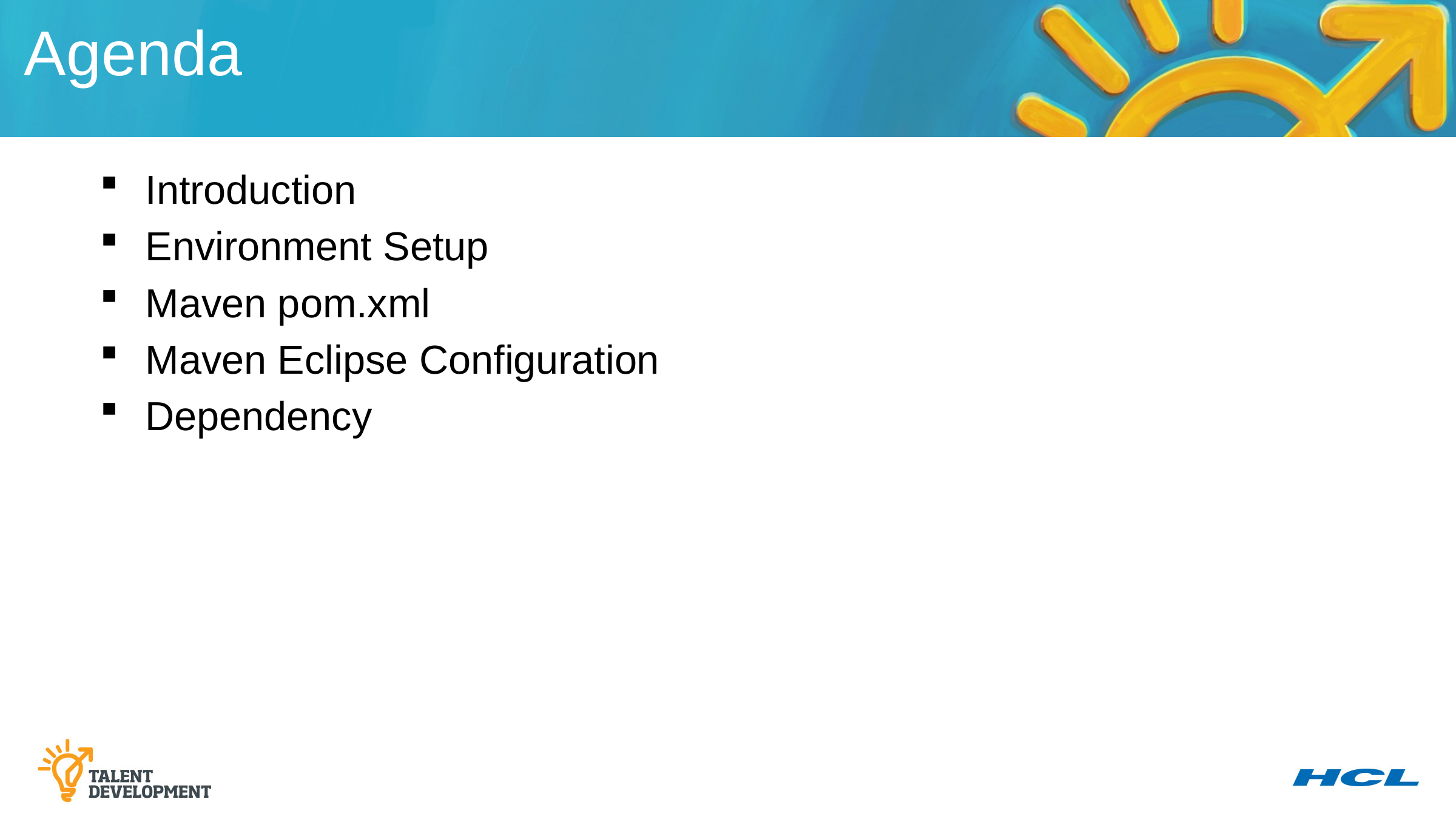

Agenda
Introduction
Environment Setup
Maven pom.xml
Maven Eclipse Configuration
Dependency